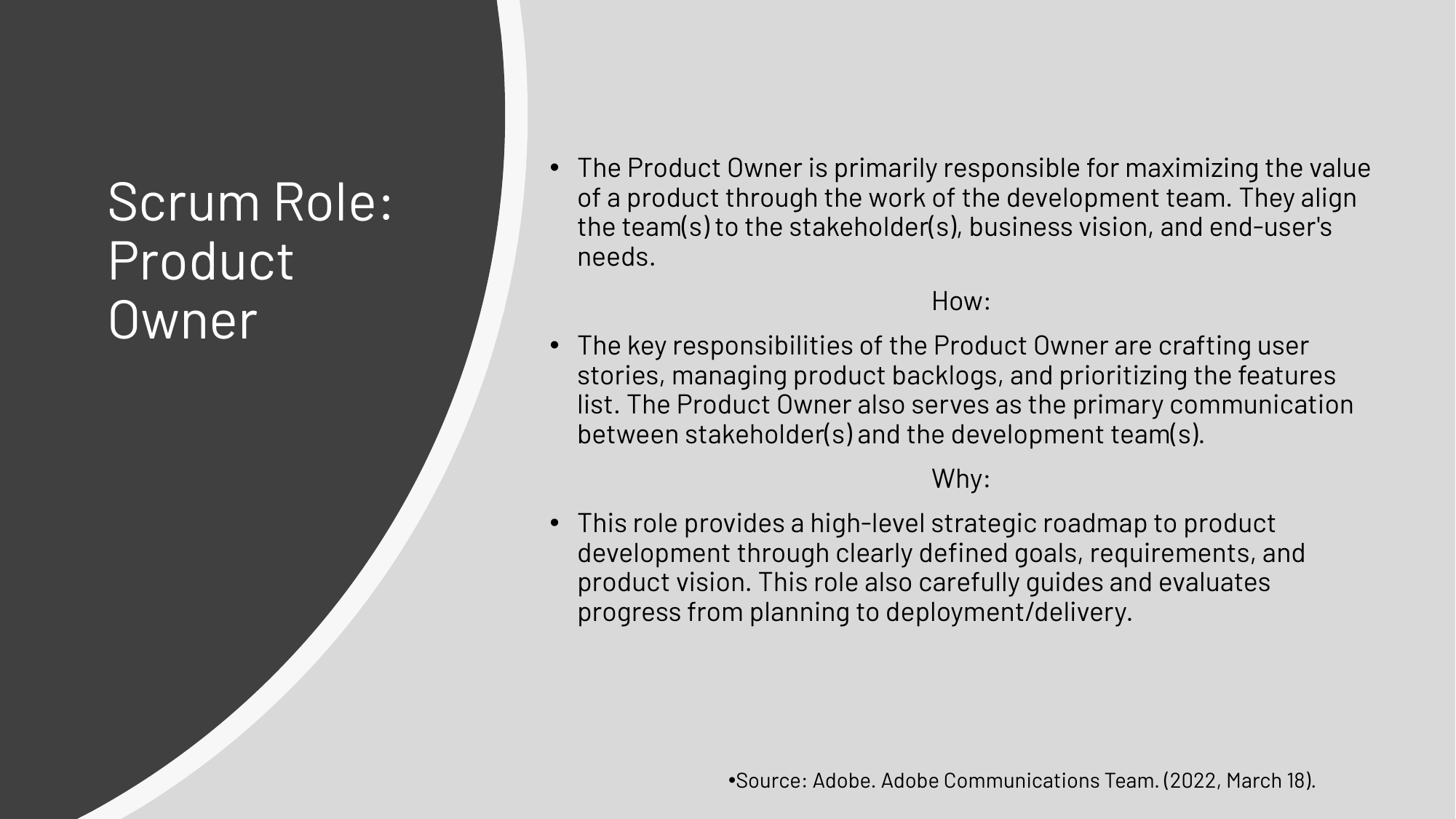

The Product Owner is primarily responsible for maximizing the value of a product through the work of the development team. They align the team(s) to the stakeholder(s), business vision, and end-user's needs.
How:
The key responsibilities of the Product Owner are crafting user stories, managing product backlogs, and prioritizing the features list. The Product Owner also serves as the primary communication between stakeholder(s) and the development team(s).
Why:
This role provides a high-level strategic roadmap to product development through clearly defined goals, requirements, and product vision. This role also carefully guides and evaluates progress from planning to deployment/delivery.
# Scrum Role: Product Owner
Source: Adobe. Adobe Communications Team. (2022, March 18).